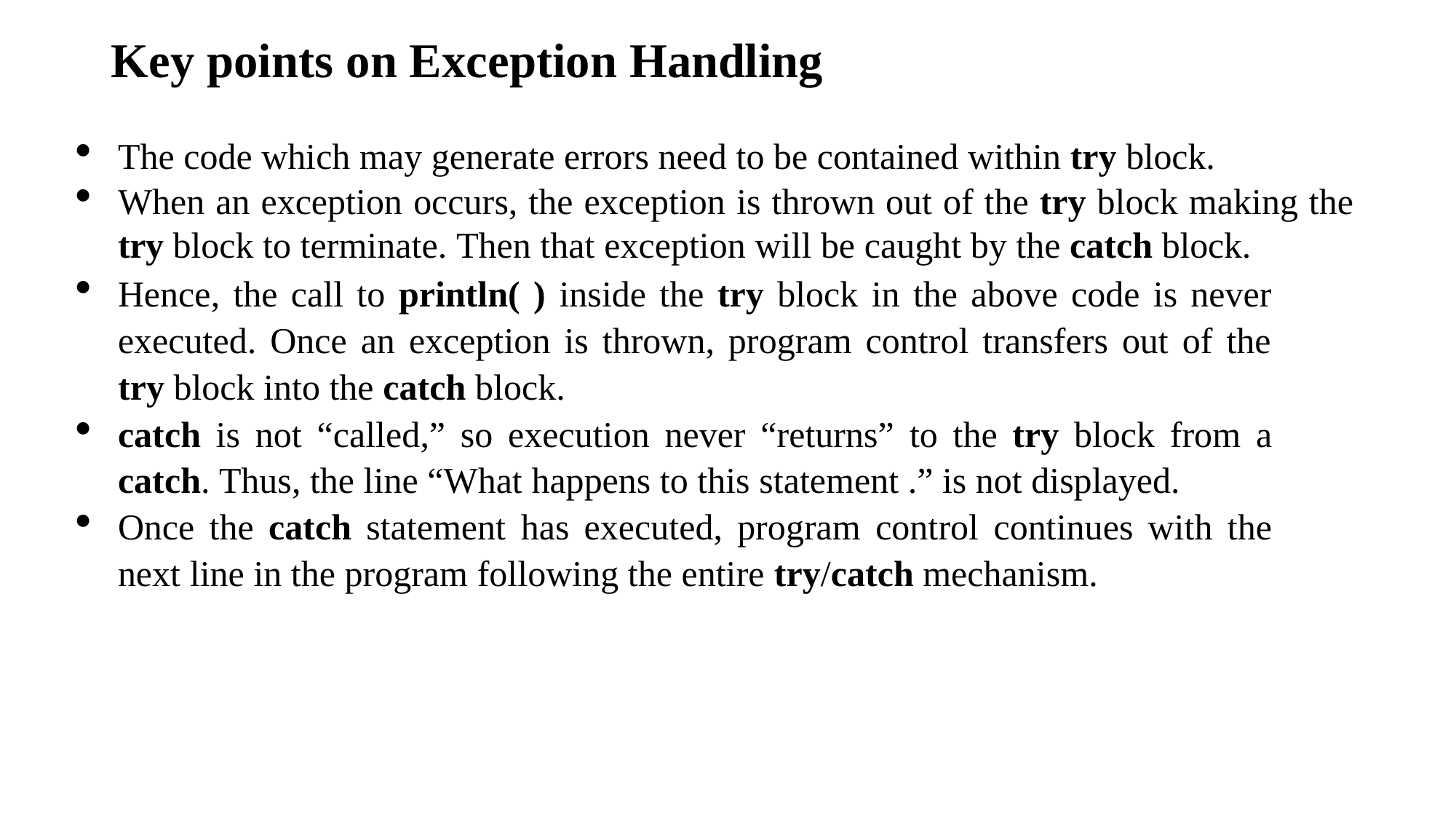

Key points on Exception Handling
The code which may generate errors need to be contained within try block.
When an exception occurs, the exception is thrown out of the try block making the try block to terminate. Then that exception will be caught by the catch block.
Hence, the call to println( ) inside the try block in the above code is never executed. Once an exception is thrown, program control transfers out of the try block into the catch block.
catch is not “called,” so execution never “returns” to the try block from a catch. Thus, the line “What happens to this statement .” is not displayed.
Once the catch statement has executed, program control continues with the next line in the program following the entire try/catch mechanism.